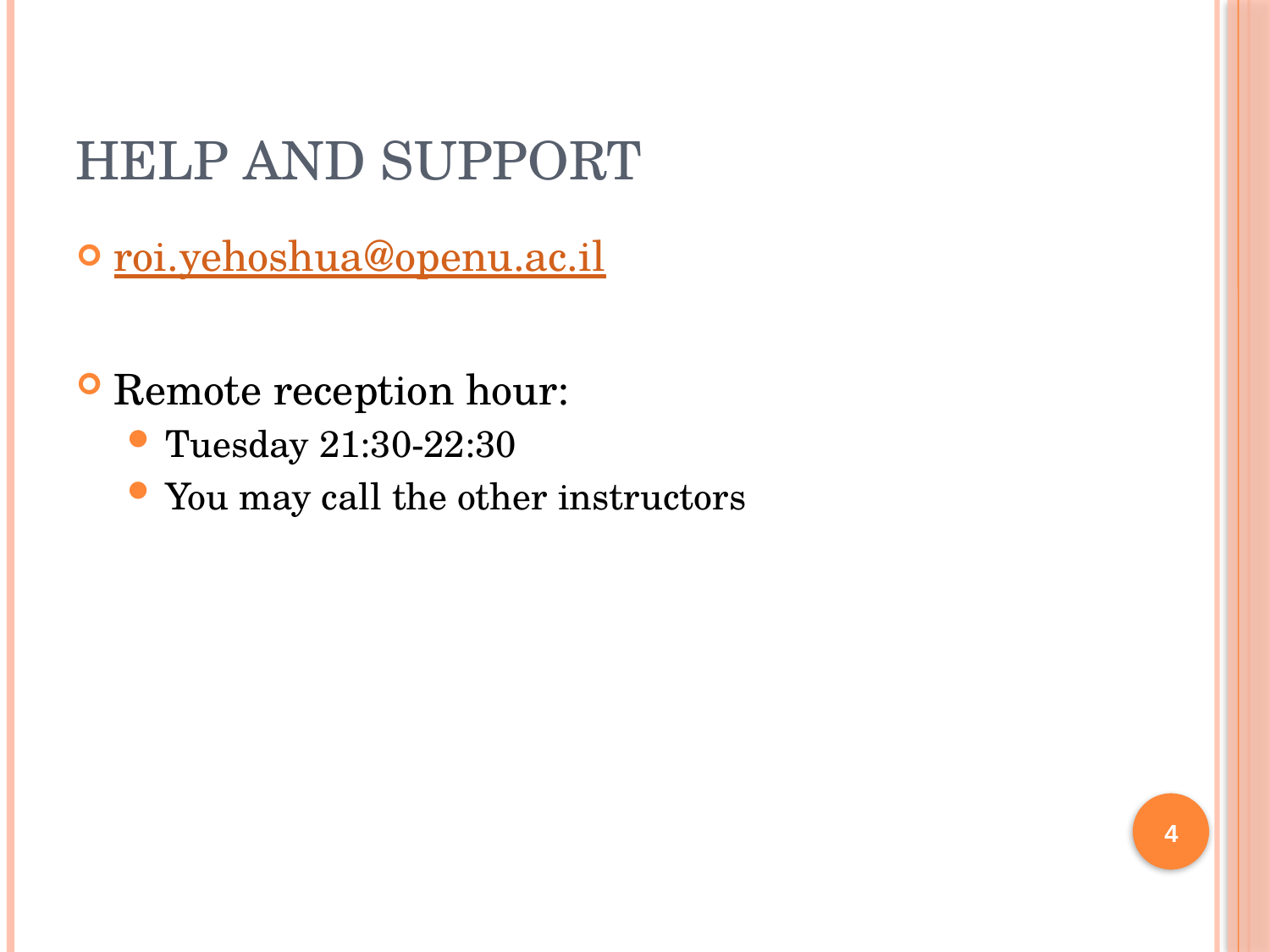

# Help and Support
roi.yehoshua@openu.ac.il

Remote reception hour:
Tuesday 21:30-22:30
You may call the other instructors
4